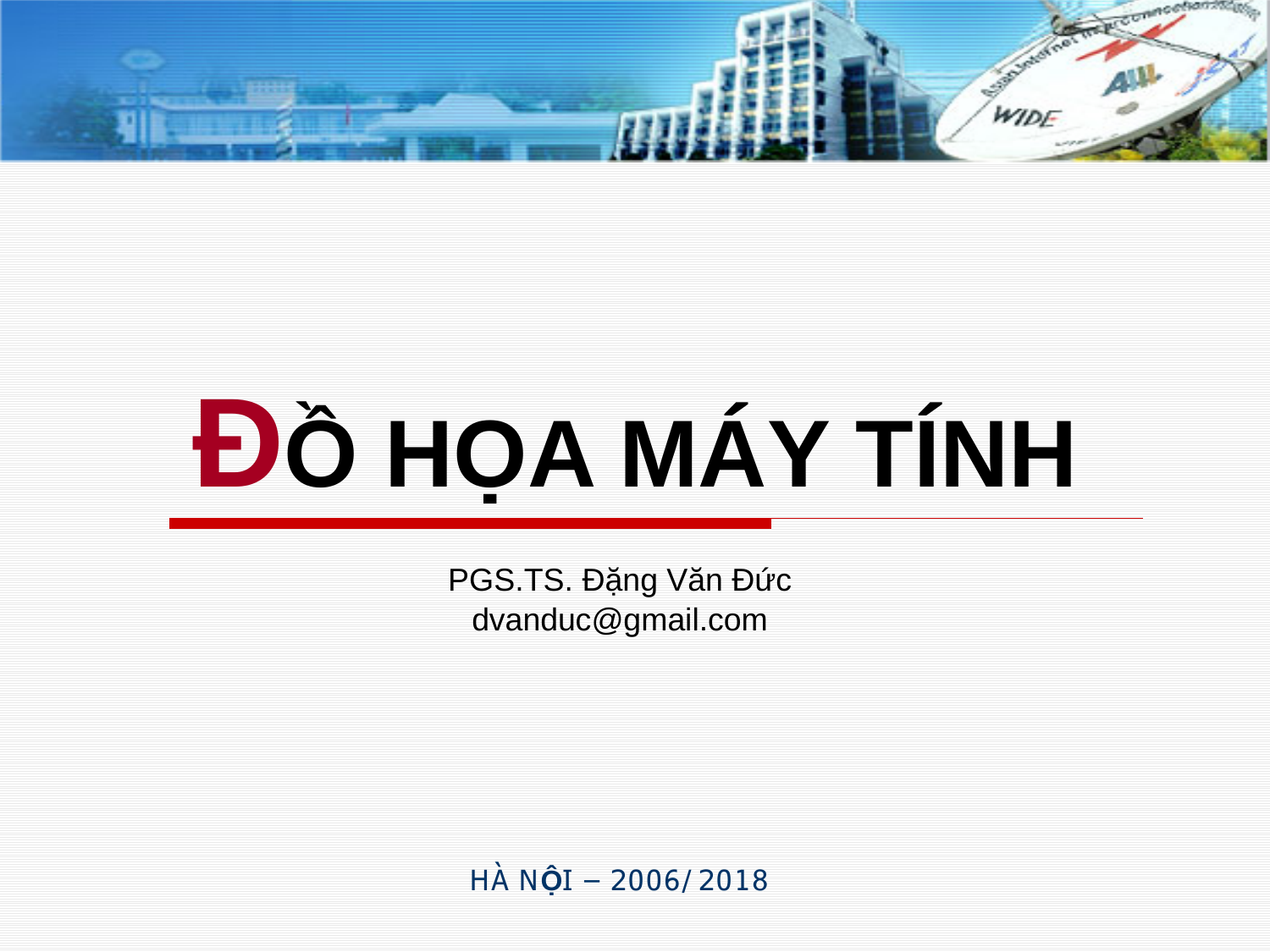

# ĐỒ HỌA MÁY TÍNH
PGS.TS. Đặng Văn Đức
dvanduc@gmail.com
HÀ NỘI – 2006/2018